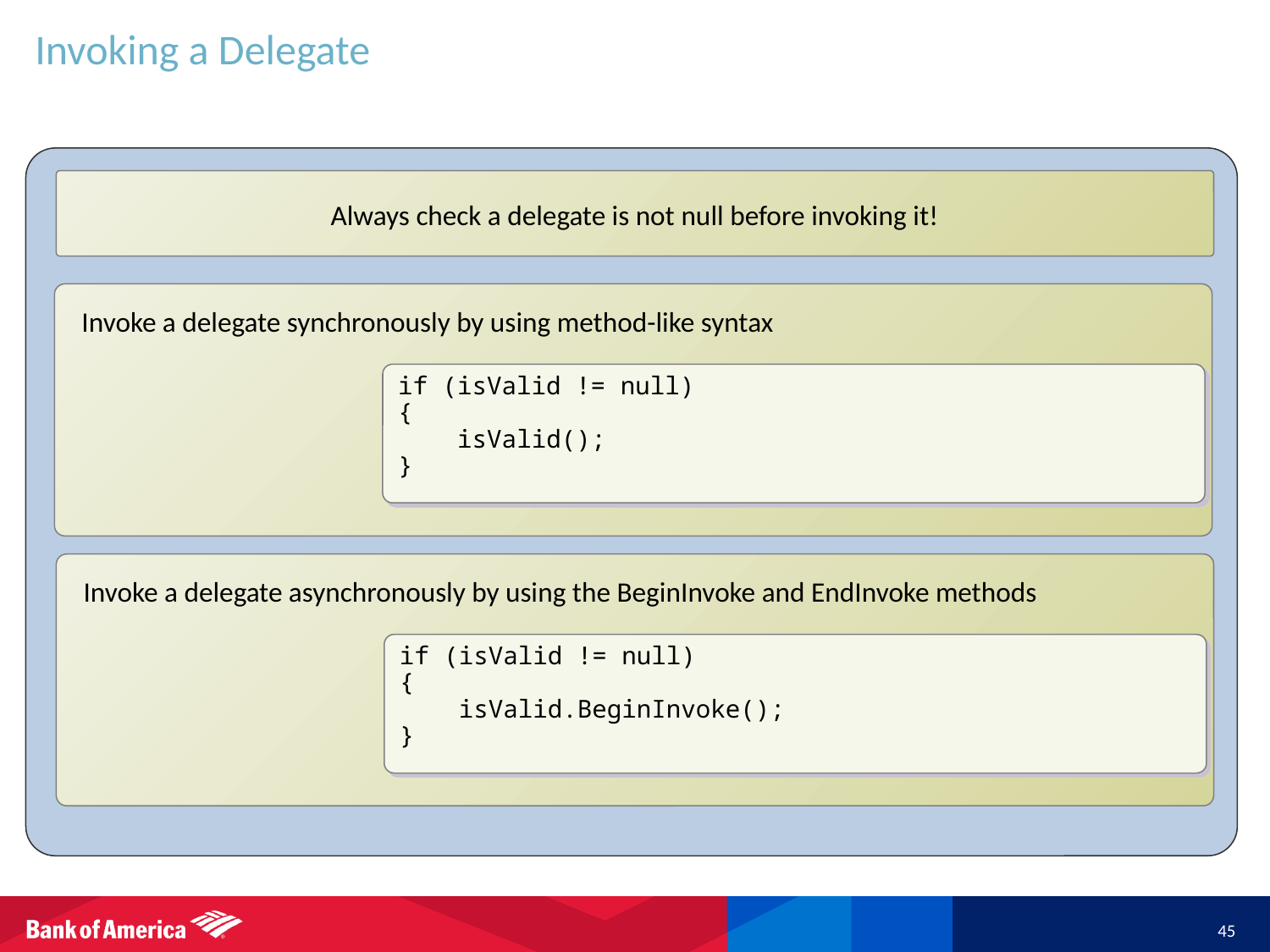

# Invoking a Delegate

Always check a delegate is not null before invoking it!
Invoke a delegate synchronously by using method-like syntax

if (isValid != null)
{
    isValid();
}
Invoke a delegate asynchronously by using the BeginInvoke and EndInvoke methods

if (isValid != null)
{
    isValid.BeginInvoke();
}
45